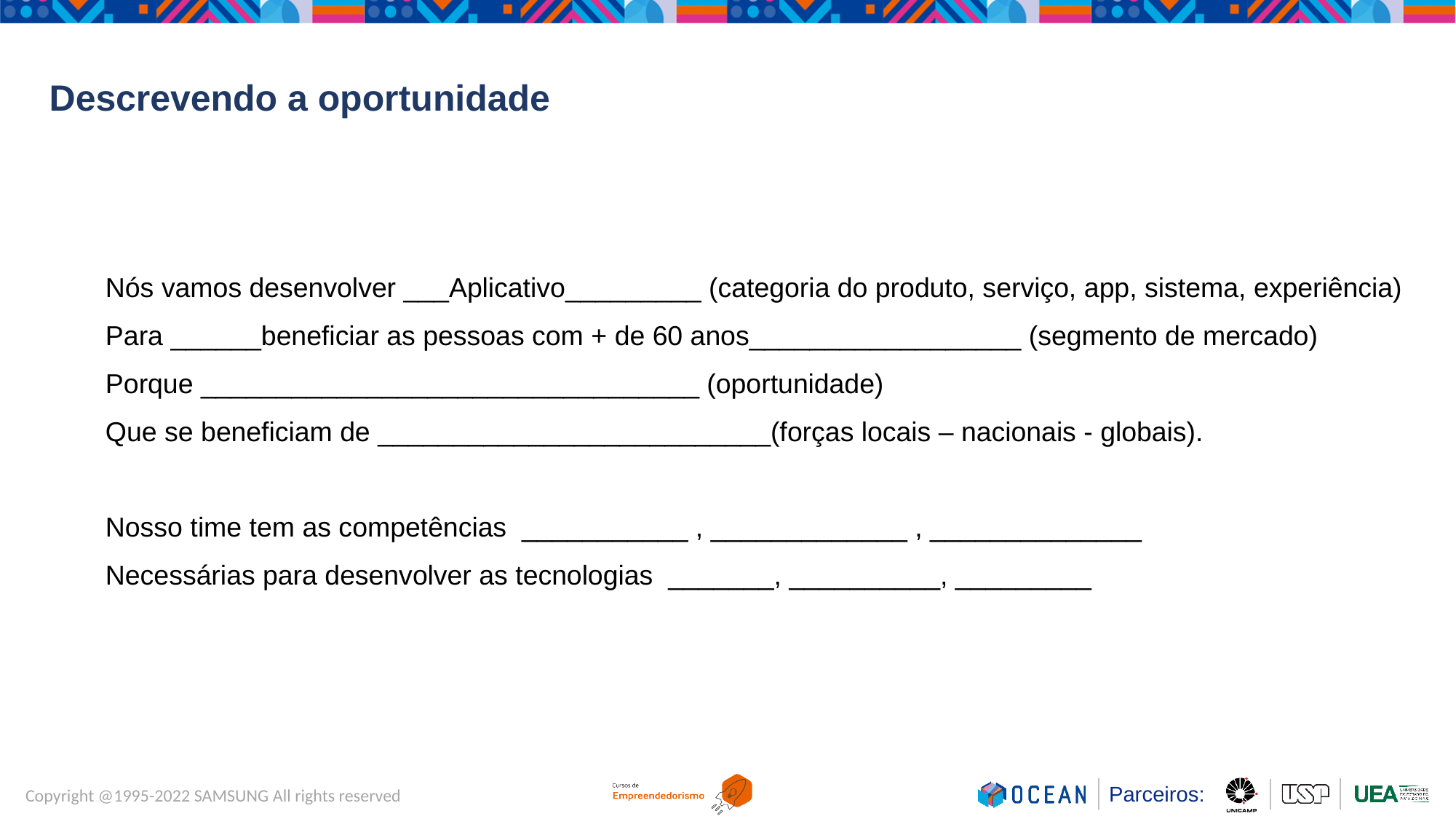

Descrevendo a oportunidade
Nós vamos desenvolver ___Aplicativo_________ (categoria do produto, serviço, app, sistema, experiência)
Para ______beneficiar as pessoas com + de 60 anos__________________ (segmento de mercado)
Porque _________________________________ (oportunidade)
Que se beneficiam de __________________________(forças locais – nacionais - globais).

Nosso time tem as competências  ___________ , _____________ , ______________
Necessárias para desenvolver as tecnologias  _______, __________, _________